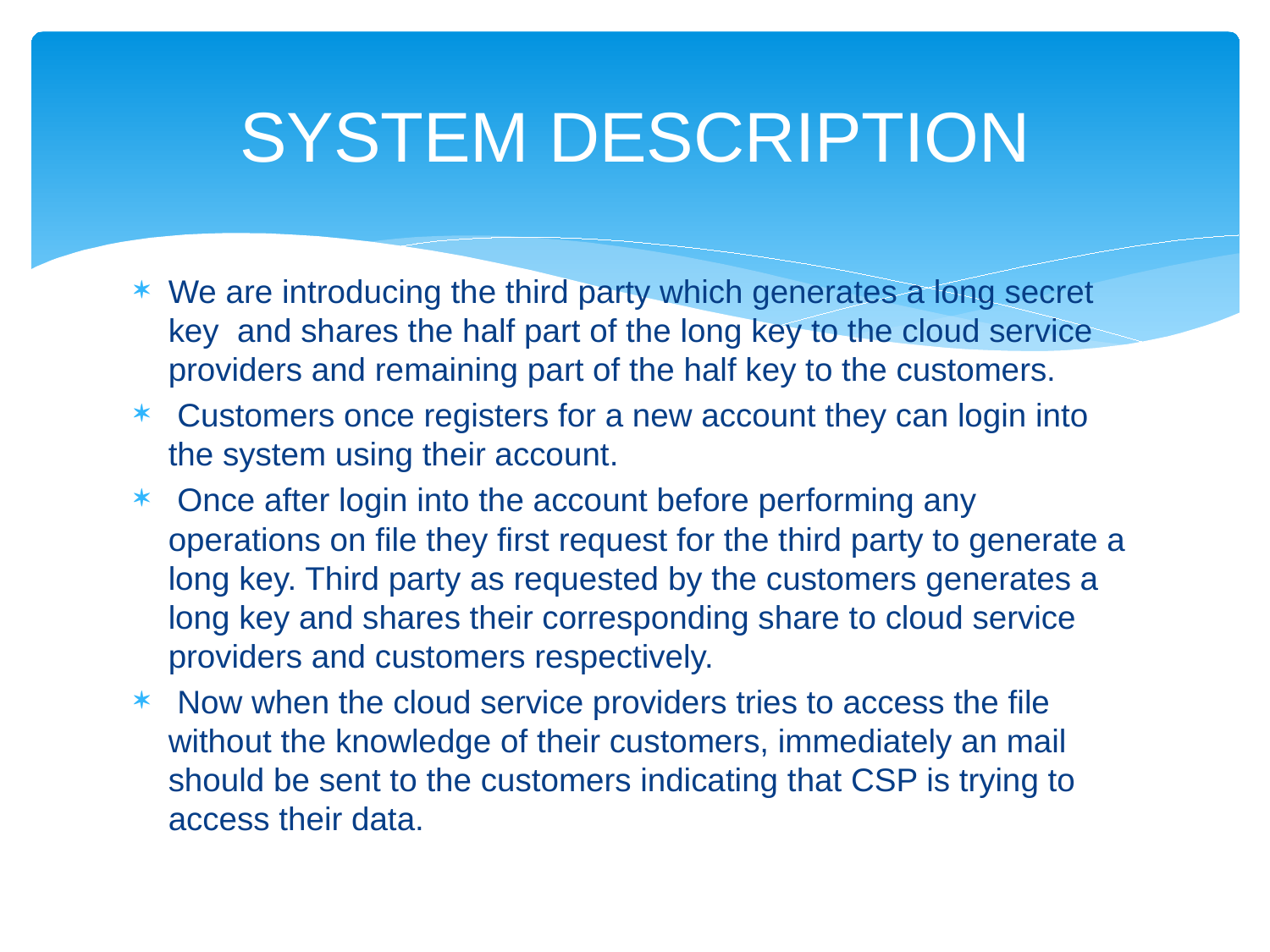

# SYSTEM DESCRIPTION
We are introducing the third party which generates a long secret key  and shares the half part of the long key to the cloud service providers and remaining part of the half key to the customers.
 Customers once registers for a new account they can login into the system using their account.
 Once after login into the account before performing any operations on file they first request for the third party to generate a long key. Third party as requested by the customers generates a long key and shares their corresponding share to cloud service providers and customers respectively.
 Now when the cloud service providers tries to access the file without the knowledge of their customers, immediately an mail should be sent to the customers indicating that CSP is trying to access their data.